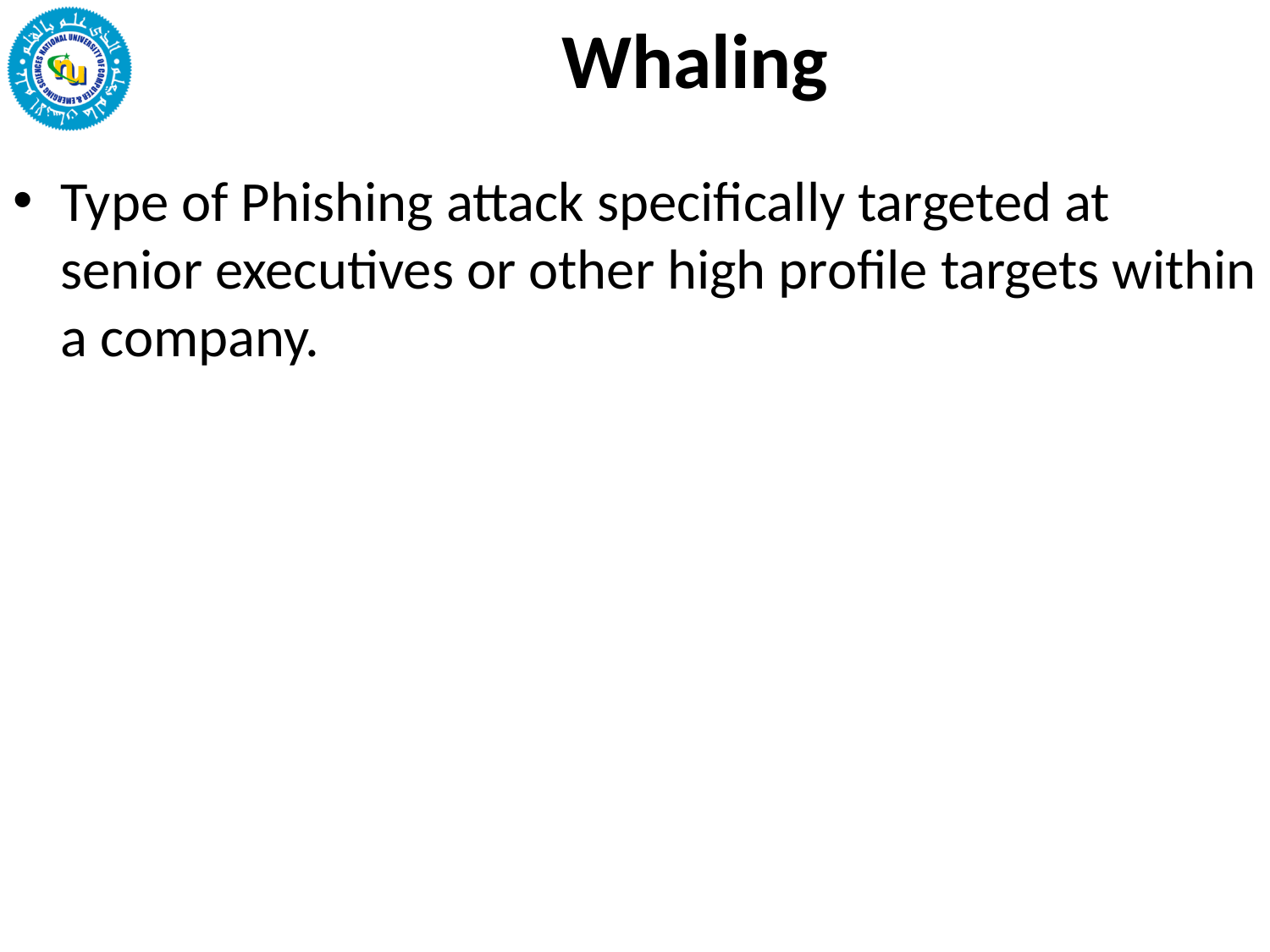

# Whaling
Type of Phishing attack specifically targeted at senior executives or other high profile targets within a company.